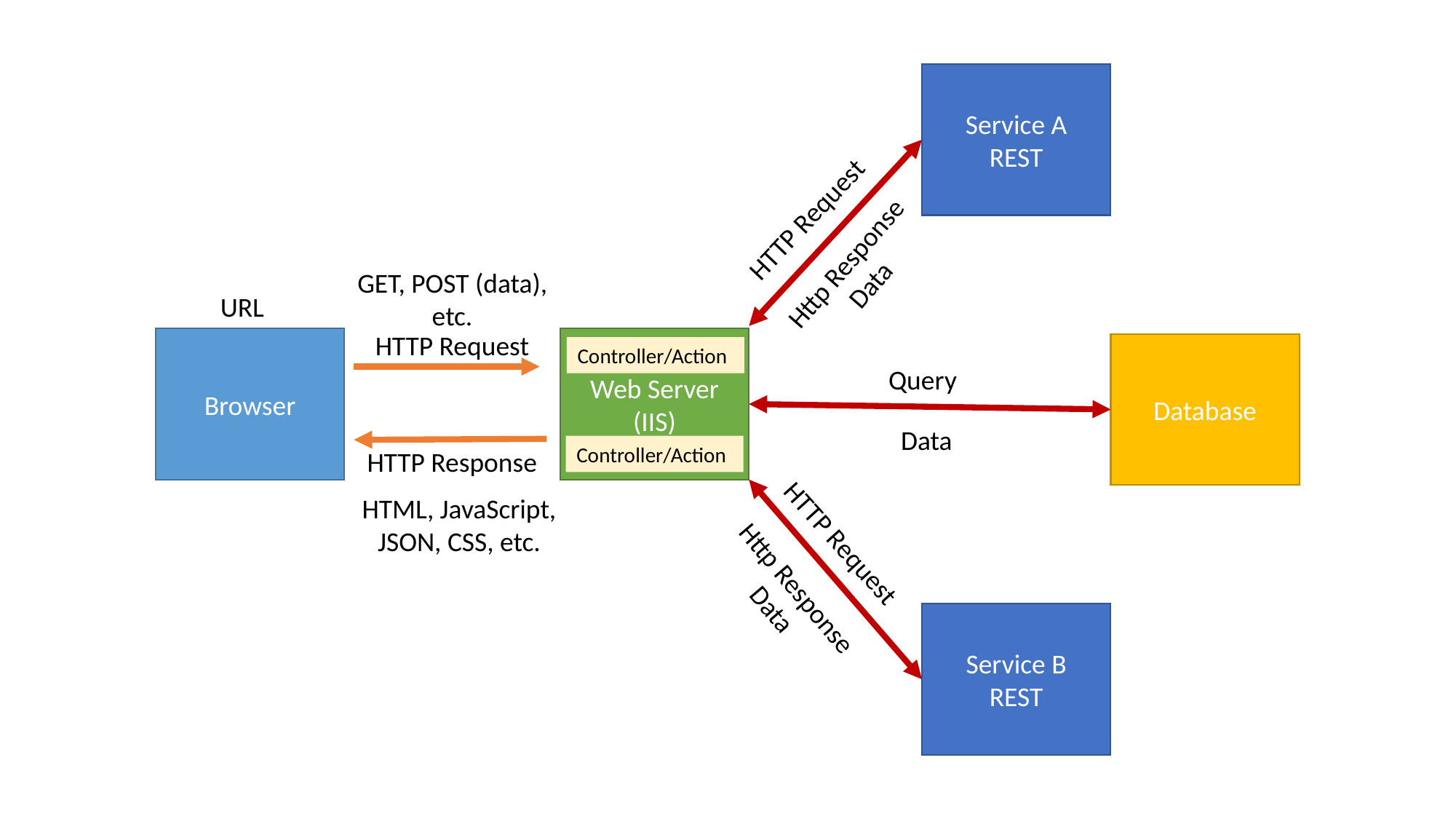

Service A
REST
HTTP Request
Http Response
Data
GET, POST (data), etc.
URL
HTTP Request
Browser
Web Server (IIS)
Database
Controller/Action
Controller/Action
Query
Data
HTTP Response
HTTP Request
Http Response
Data
HTML, JavaScript, JSON, CSS, etc.
Service B
REST